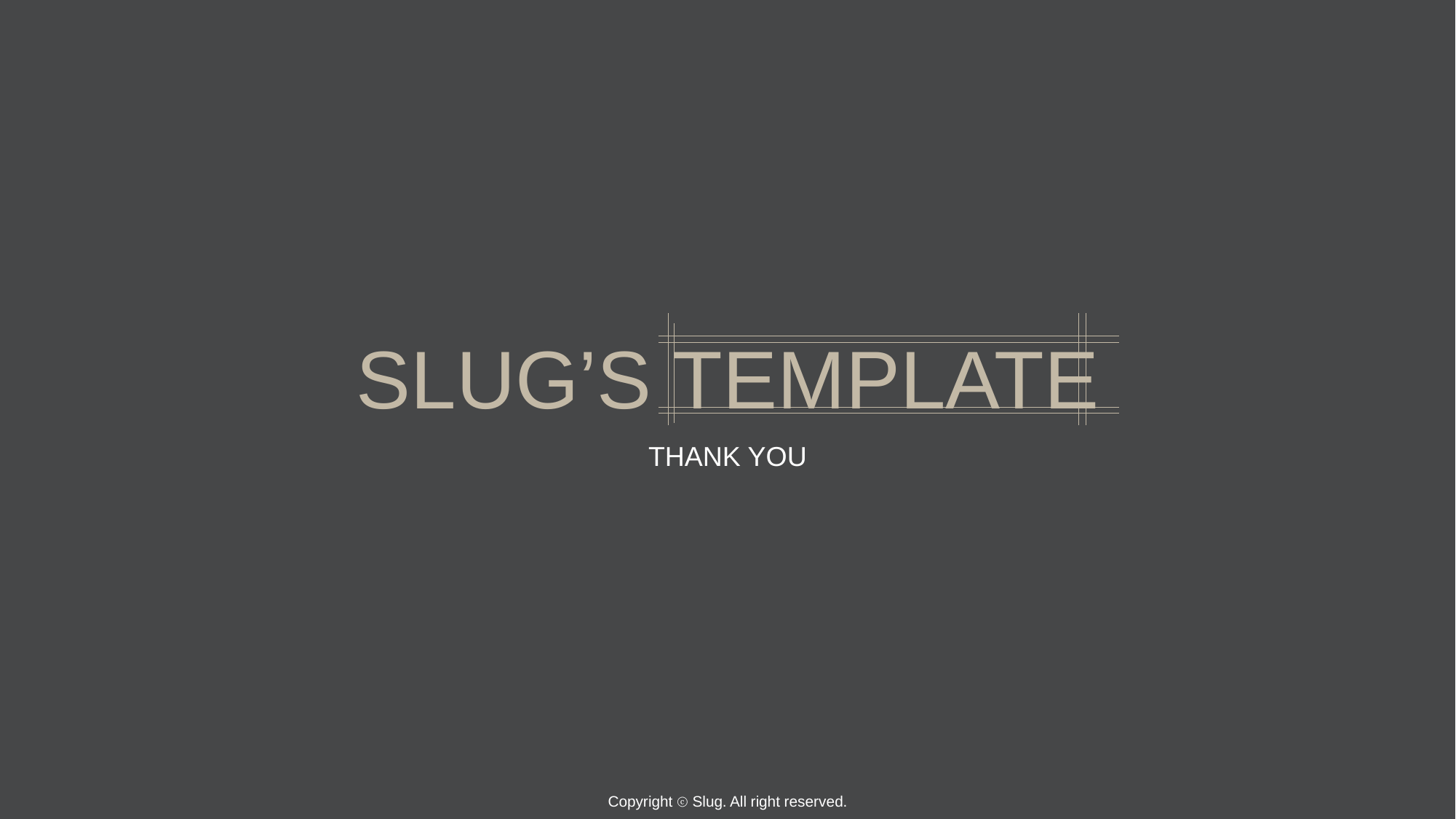

SLUG’S TEMPLATE
THANK YOU
Copyright ⓒ Slug. All right reserved.